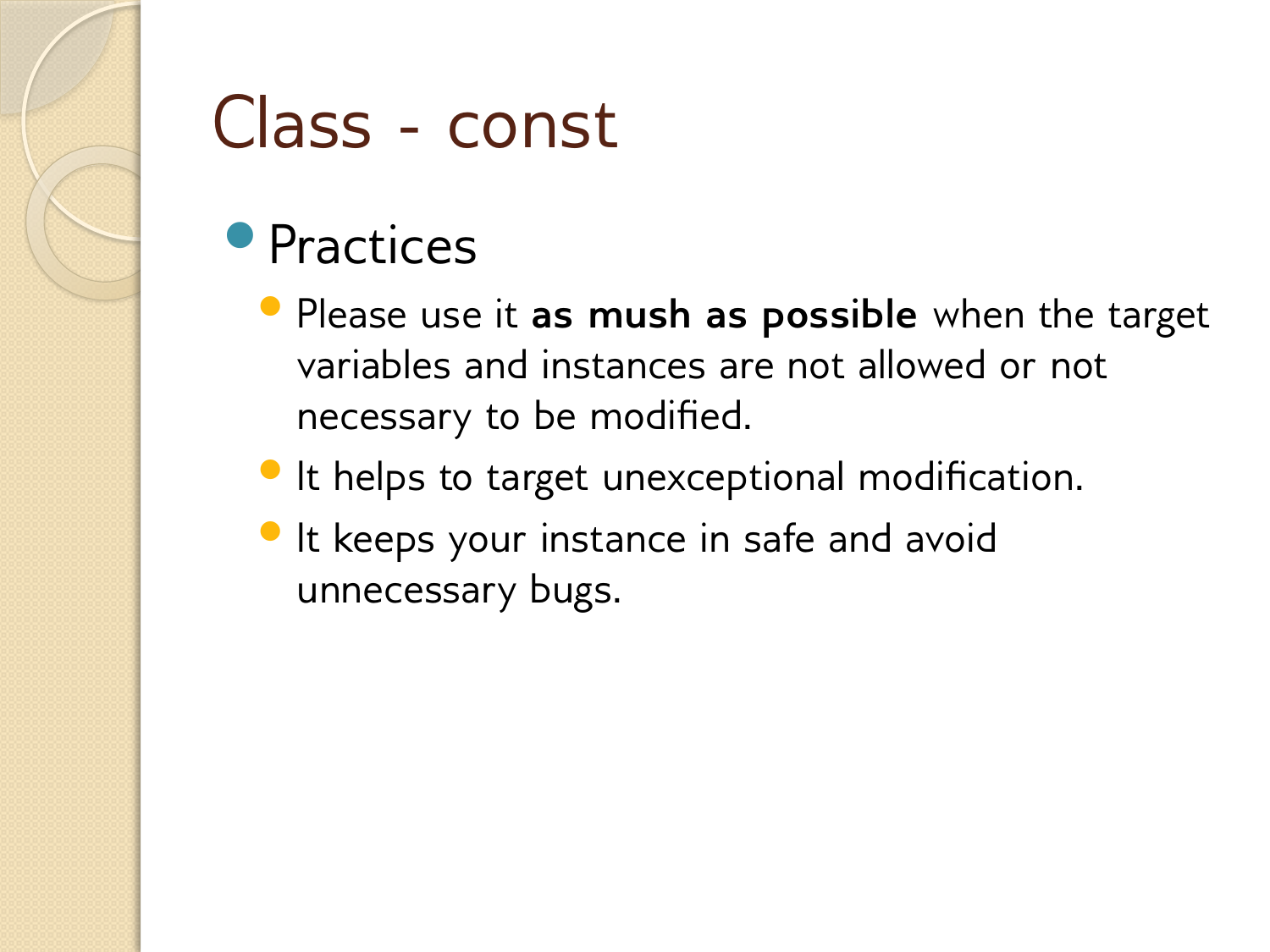

# Class - const
Practices
Please use it as mush as possible when the target variables and instances are not allowed or not necessary to be modified.
It helps to target unexceptional modification.
It keeps your instance in safe and avoid unnecessary bugs.